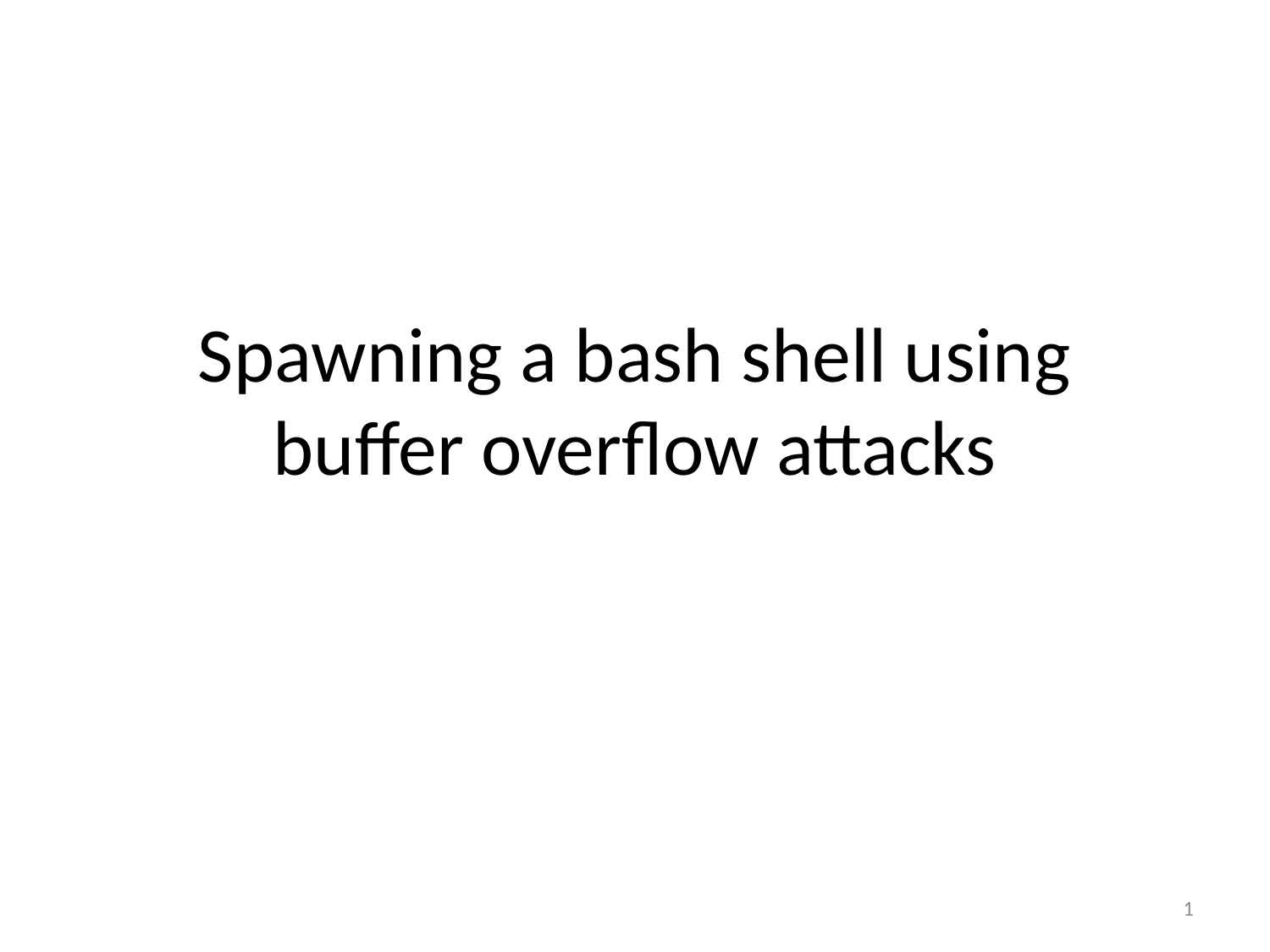

# Spawning a bash shell using buffer overflow attacks
1